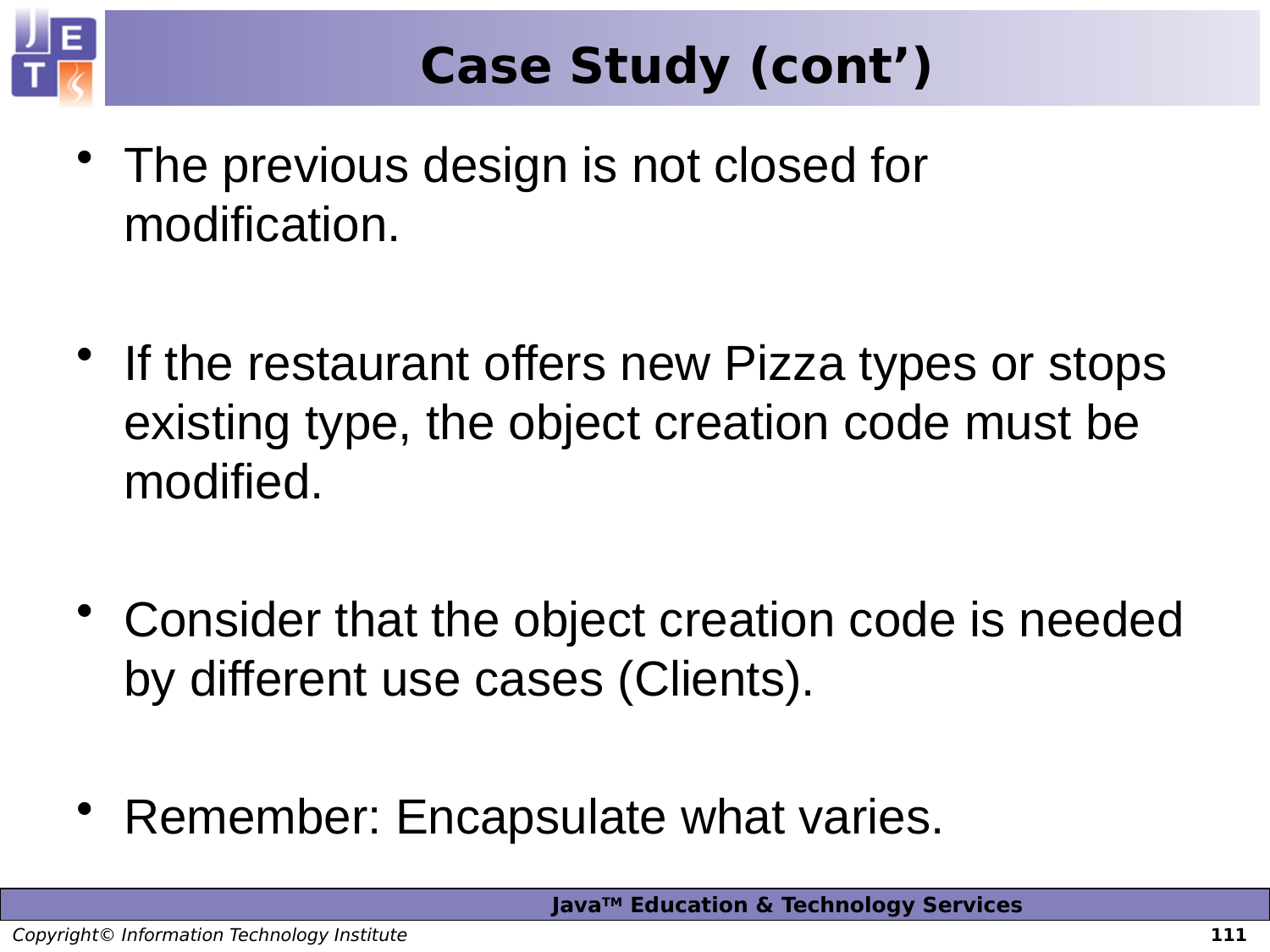

# Case Study (cont’)
The previous design is not closed for modification.

If the restaurant offers new Pizza types or stops existing type, the object creation code must be modified.

Consider that the object creation code is needed by different use cases (Clients).

Remember: Encapsulate what varies.